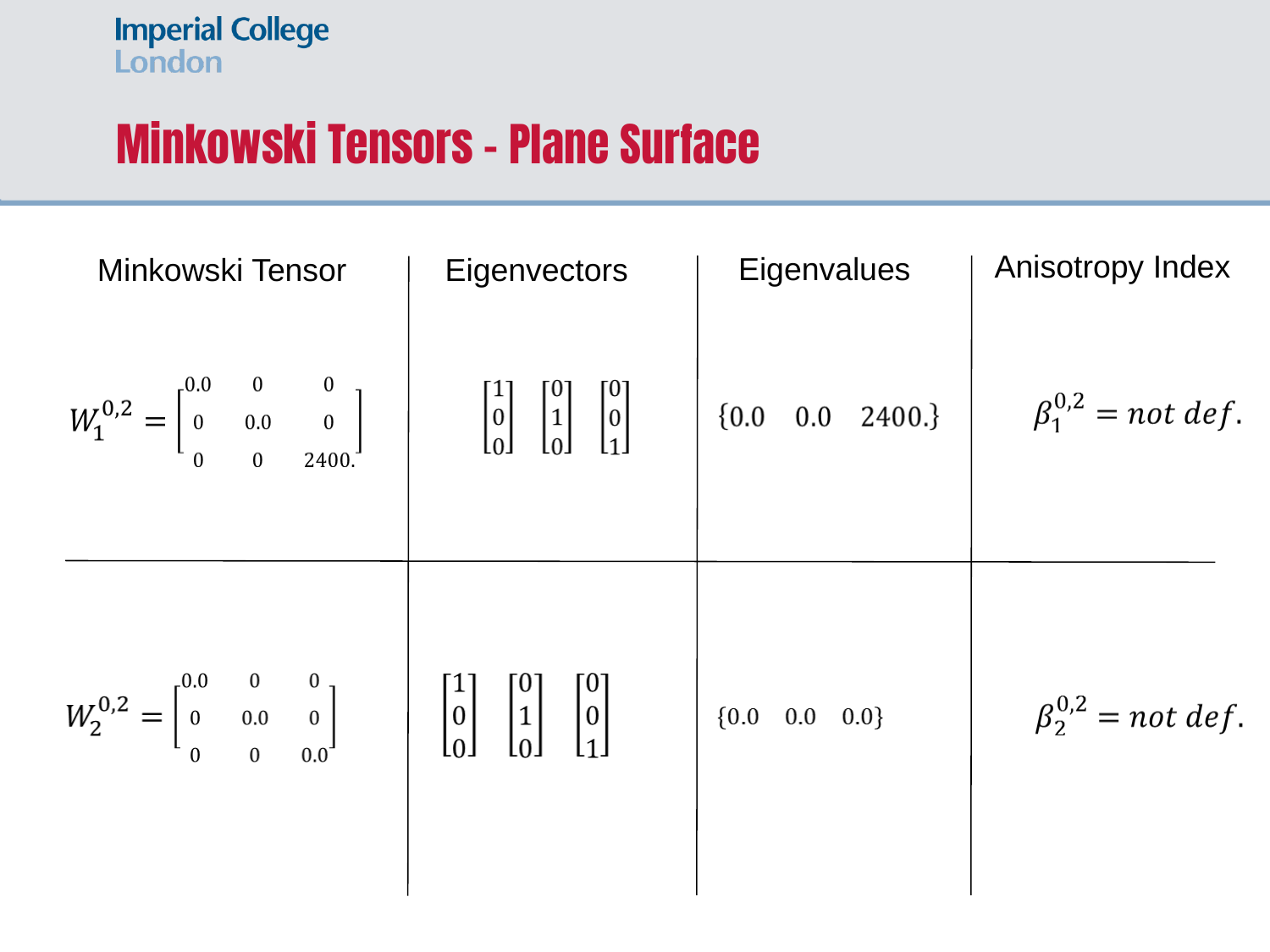

# Minkowski Tensors – Plane Surface
Anisotropy Index
Eigenvalues
Eigenvectors
Minkowski Tensor